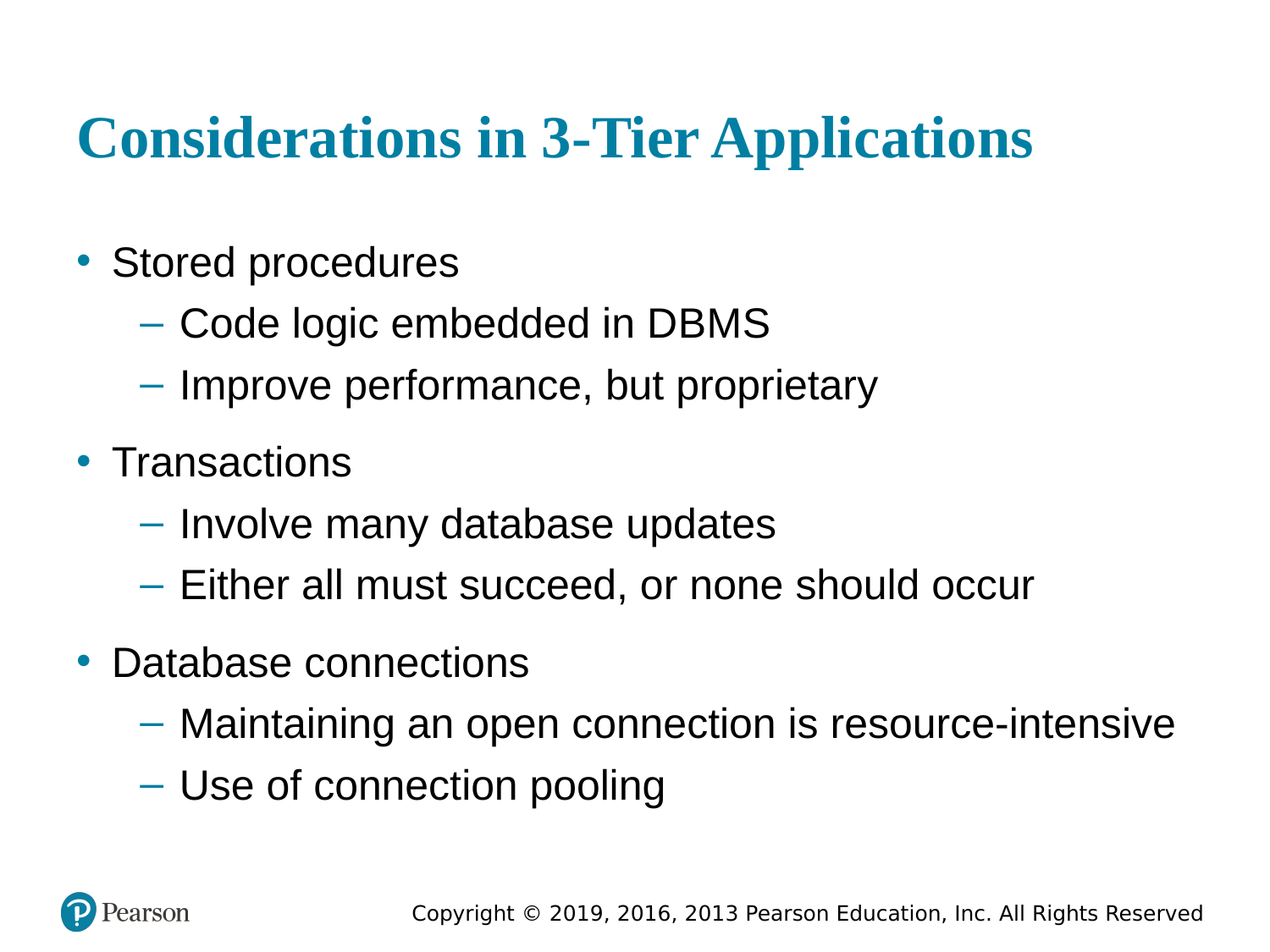

# Considerations in 3-Tier Applications
Stored procedures
Code logic embedded in D B M S
Improve performance, but proprietary
Transactions
Involve many database updates
Either all must succeed, or none should occur
Database connections
Maintaining an open connection is resource-intensive
Use of connection pooling